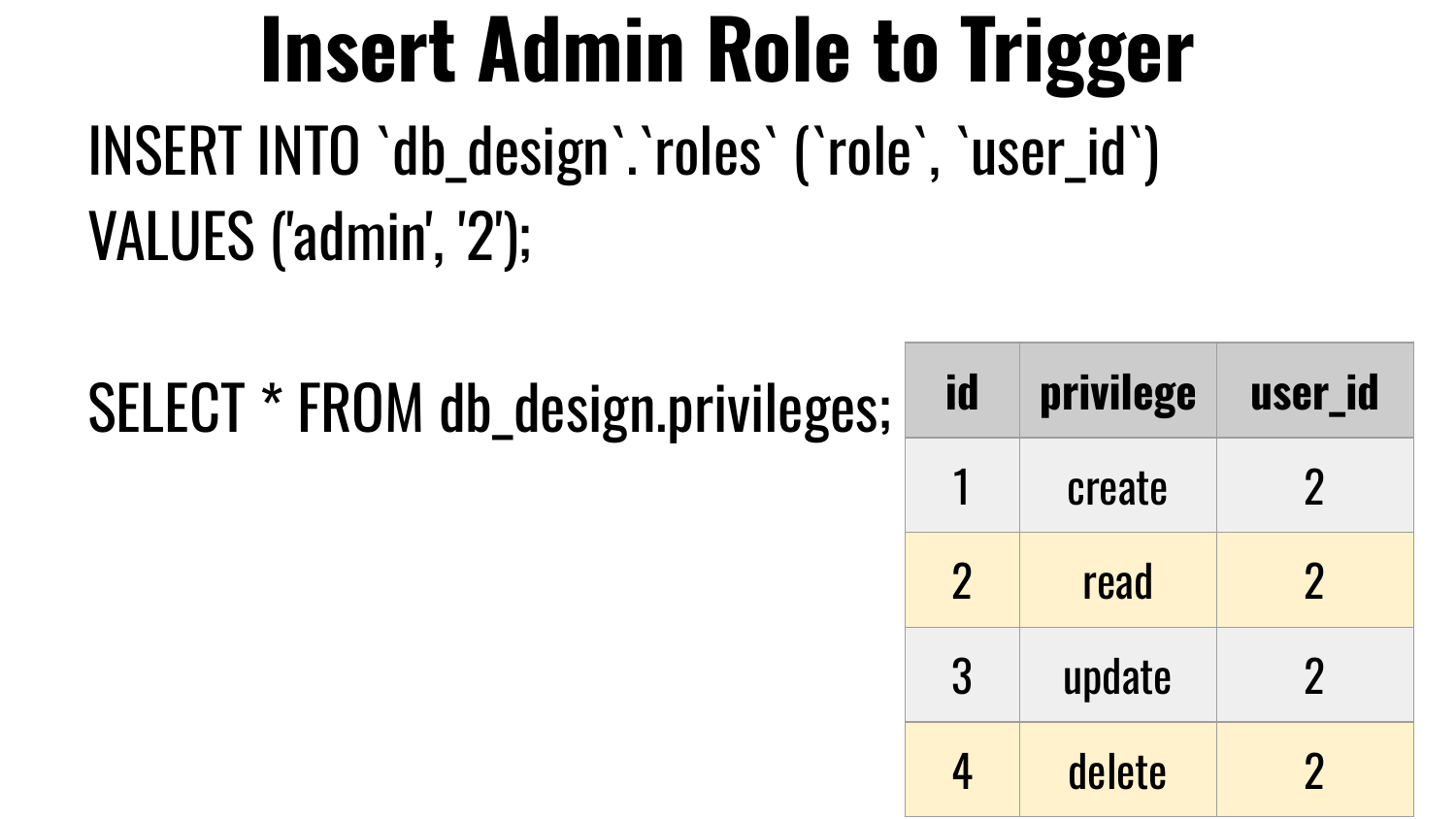

# Insert Admin Role to Trigger
INSERT INTO `db_design`.`roles` (`role`, `user_id`)
VALUES ('admin', '2');

SELECT * FROM db_design.privileges;
| id | privilege | user\_id |
| --- | --- | --- |
| 1 | create | 2 |
| 2 | read | 2 |
| 3 | update | 2 |
| 4 | delete | 2 |